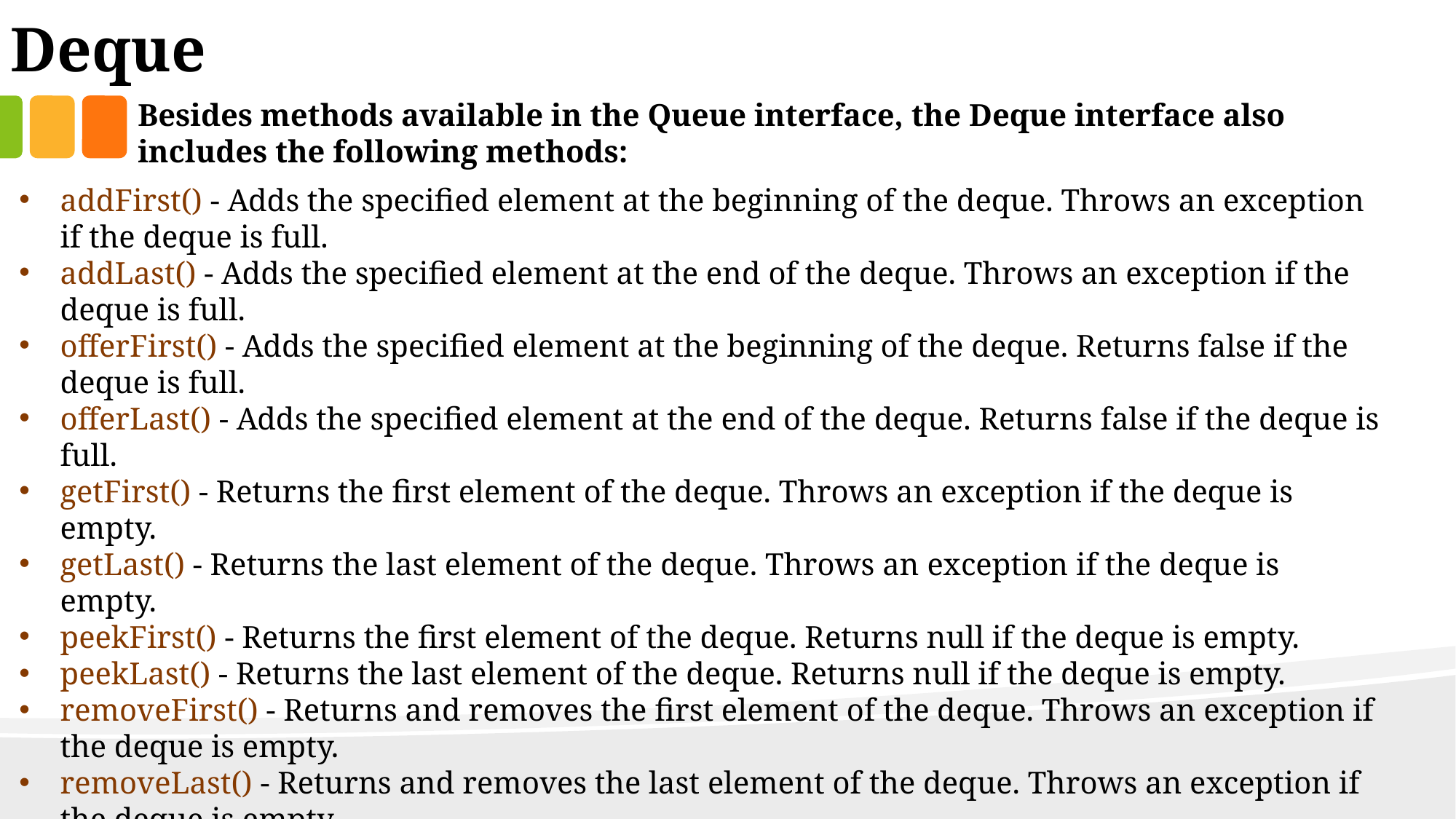

Deque
Besides methods available in the Queue interface, the Deque interface also includes the following methods:
addFirst() - Adds the specified element at the beginning of the deque. Throws an exception if the deque is full.
addLast() - Adds the specified element at the end of the deque. Throws an exception if the deque is full.
offerFirst() - Adds the specified element at the beginning of the deque. Returns false if the deque is full.
offerLast() - Adds the specified element at the end of the deque. Returns false if the deque is full.
getFirst() - Returns the first element of the deque. Throws an exception if the deque is empty.
getLast() - Returns the last element of the deque. Throws an exception if the deque is empty.
peekFirst() - Returns the first element of the deque. Returns null if the deque is empty.
peekLast() - Returns the last element of the deque. Returns null if the deque is empty.
removeFirst() - Returns and removes the first element of the deque. Throws an exception if the deque is empty.
removeLast() - Returns and removes the last element of the deque. Throws an exception if the deque is empty.
pollFirst() - Returns and removes the first element of the deque. Returns null if the deque is empty.
pollLast() - Returns and removes the last element of the deque. Returns null if the deque is empty.